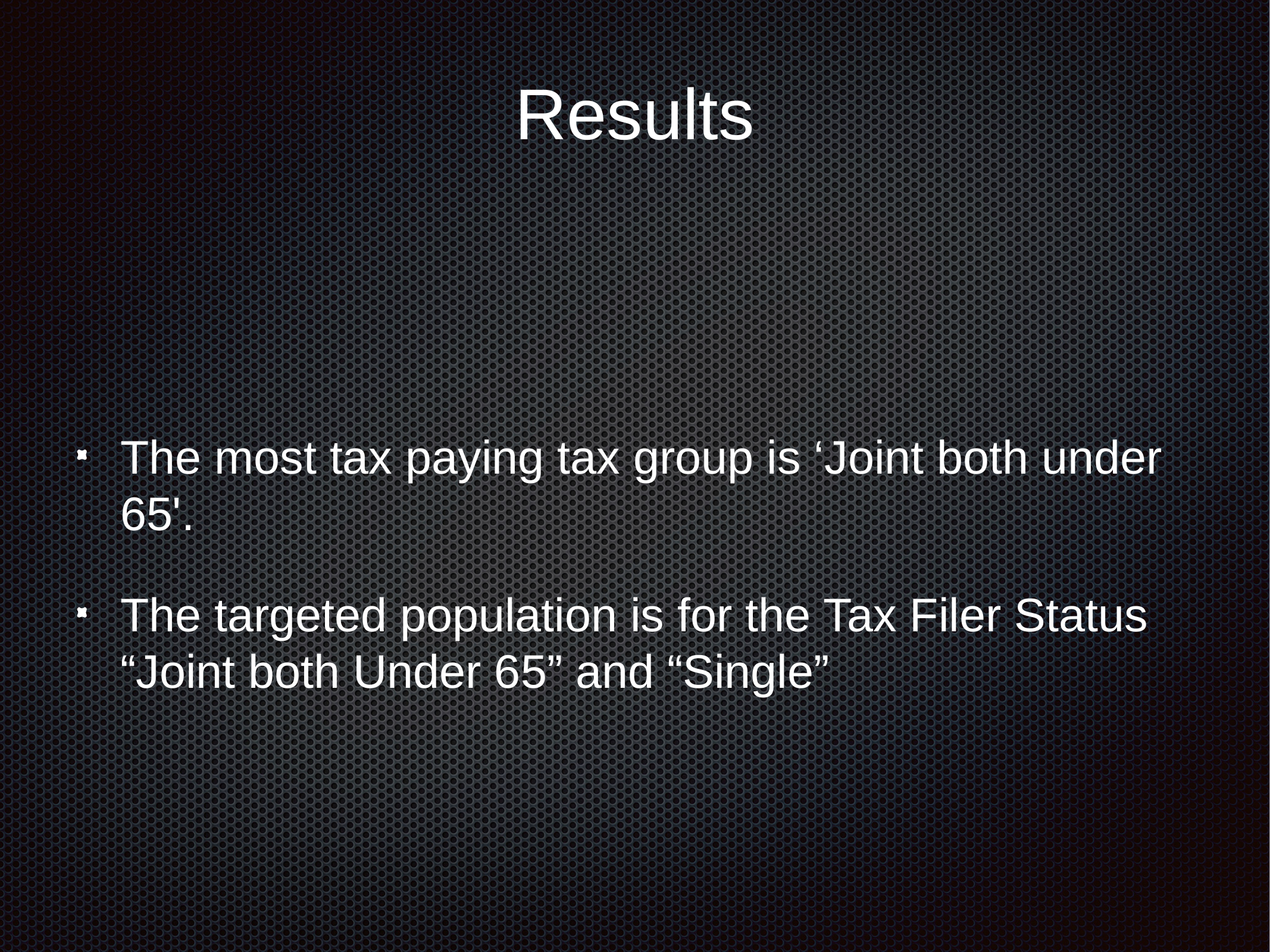

Results
The most tax paying tax group is ‘Joint both under 65'.
The targeted population is for the Tax Filer Status “Joint both Under 65” and “Single”